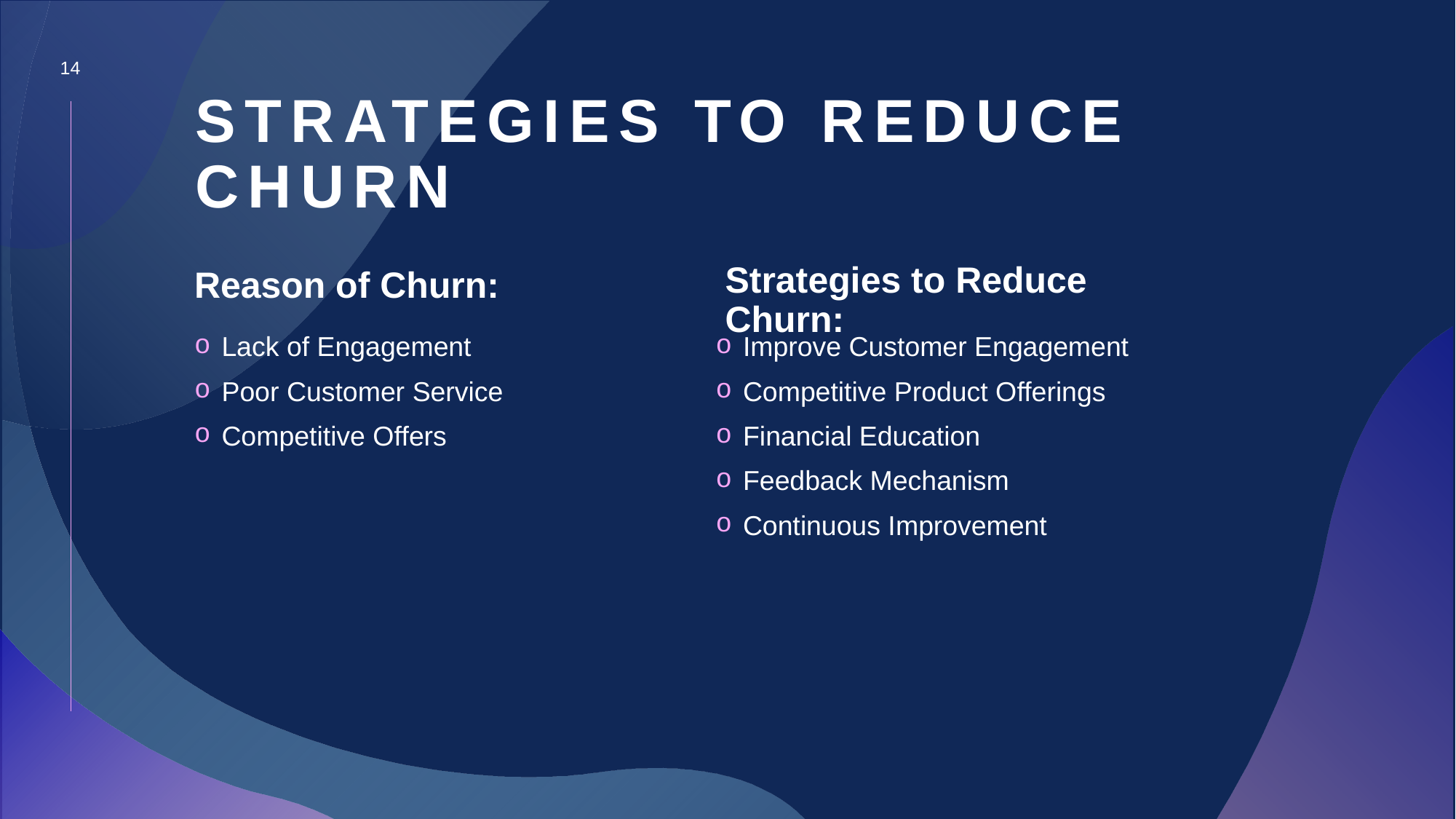

14
# Strategies to Reduce Churn
Strategies to Reduce Churn:

Reason of Churn:

Lack of Engagement
Poor Customer Service
Competitive Offers
Improve Customer Engagement
Competitive Product Offerings
Financial Education
Feedback Mechanism
Continuous Improvement